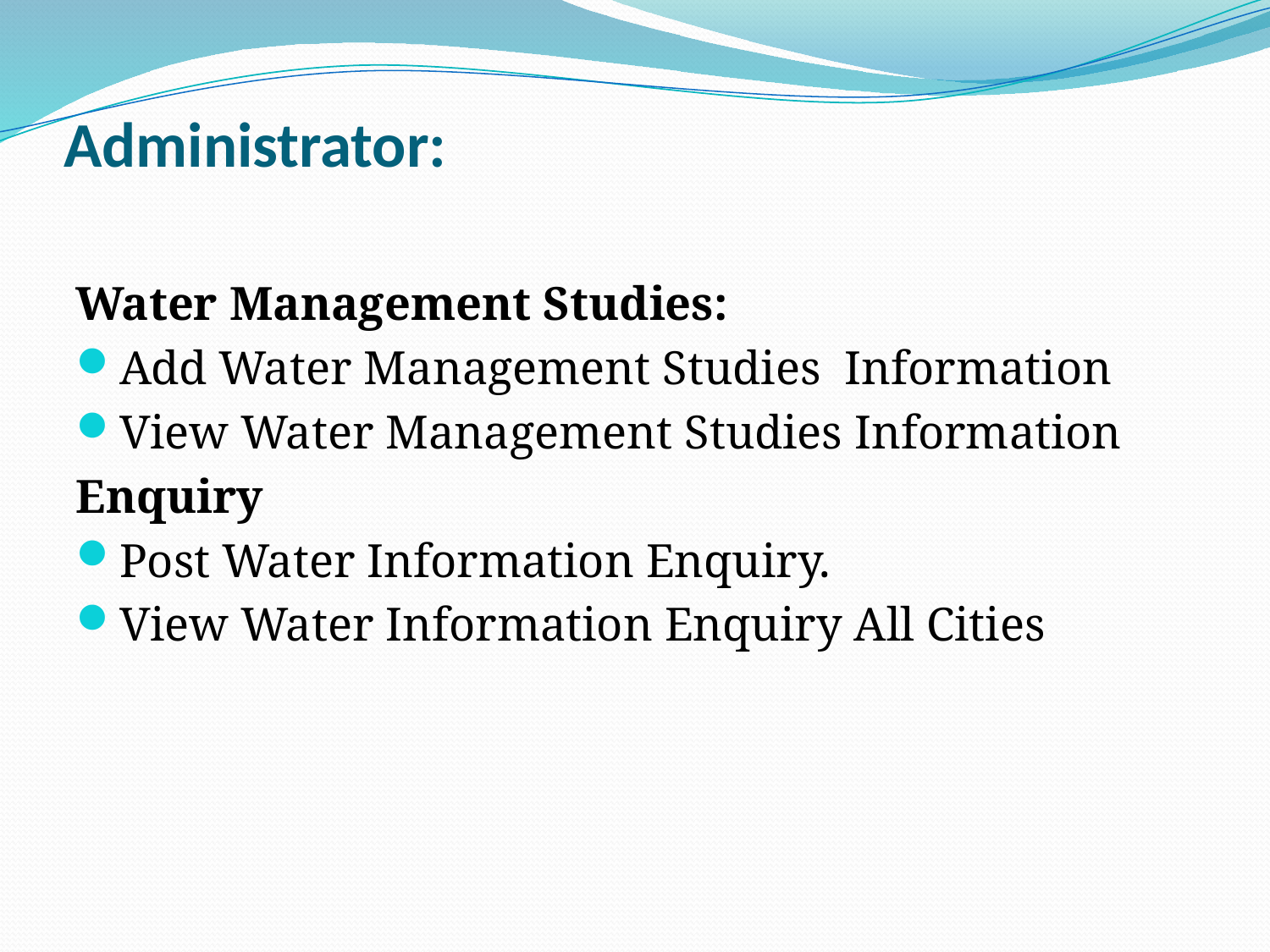

# Administrator:
Water Management Studies:
Add Water Management Studies  Information
View Water Management Studies Information
Enquiry
Post Water Information Enquiry.
View Water Information Enquiry All Cities